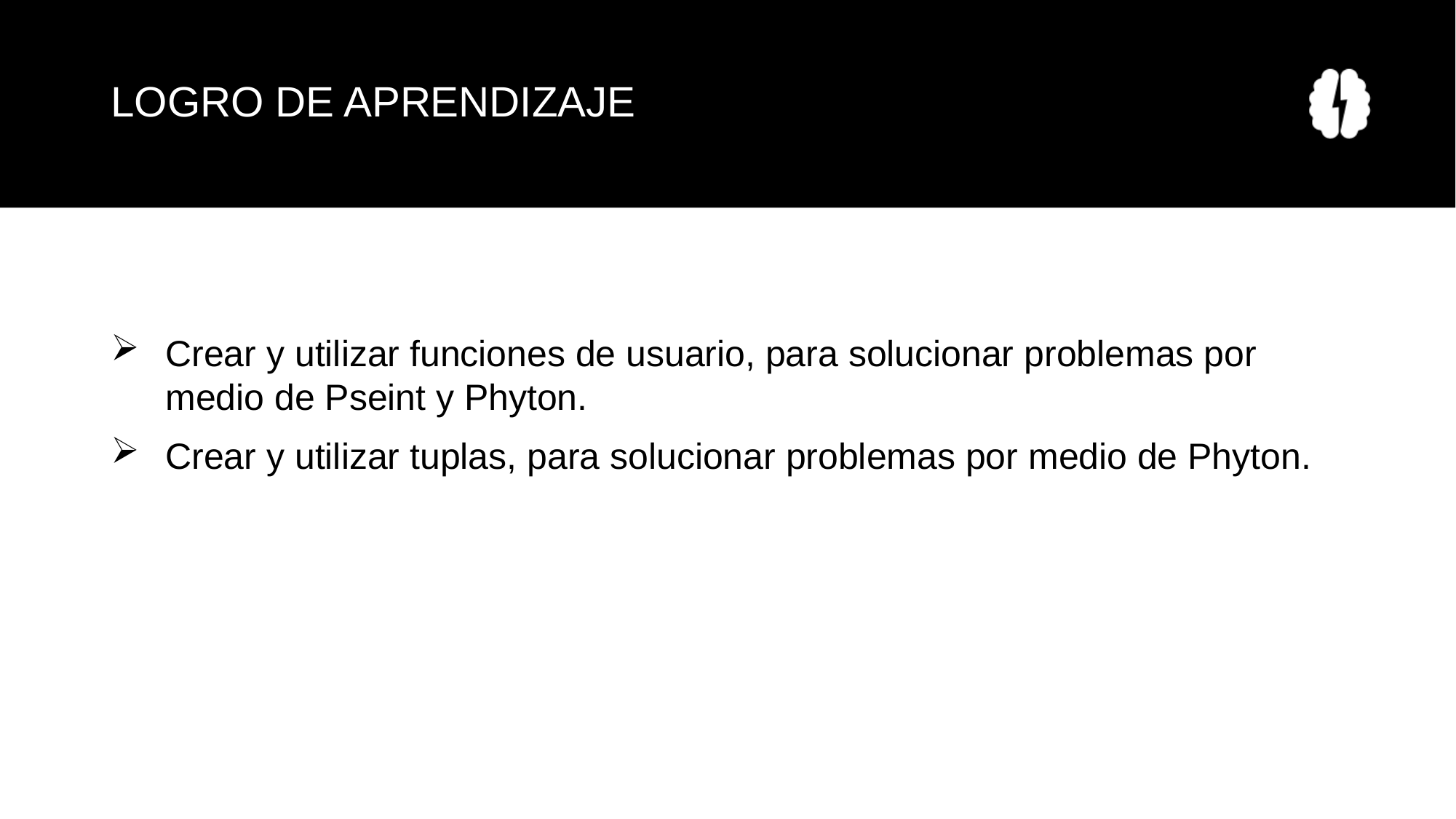

# LOGRO DE APRENDIZAJE

Crear y utilizar funciones de usuario, para solucionar problemas por medio de Pseint y Phyton.
Crear y utilizar tuplas, para solucionar problemas por medio de Phyton.